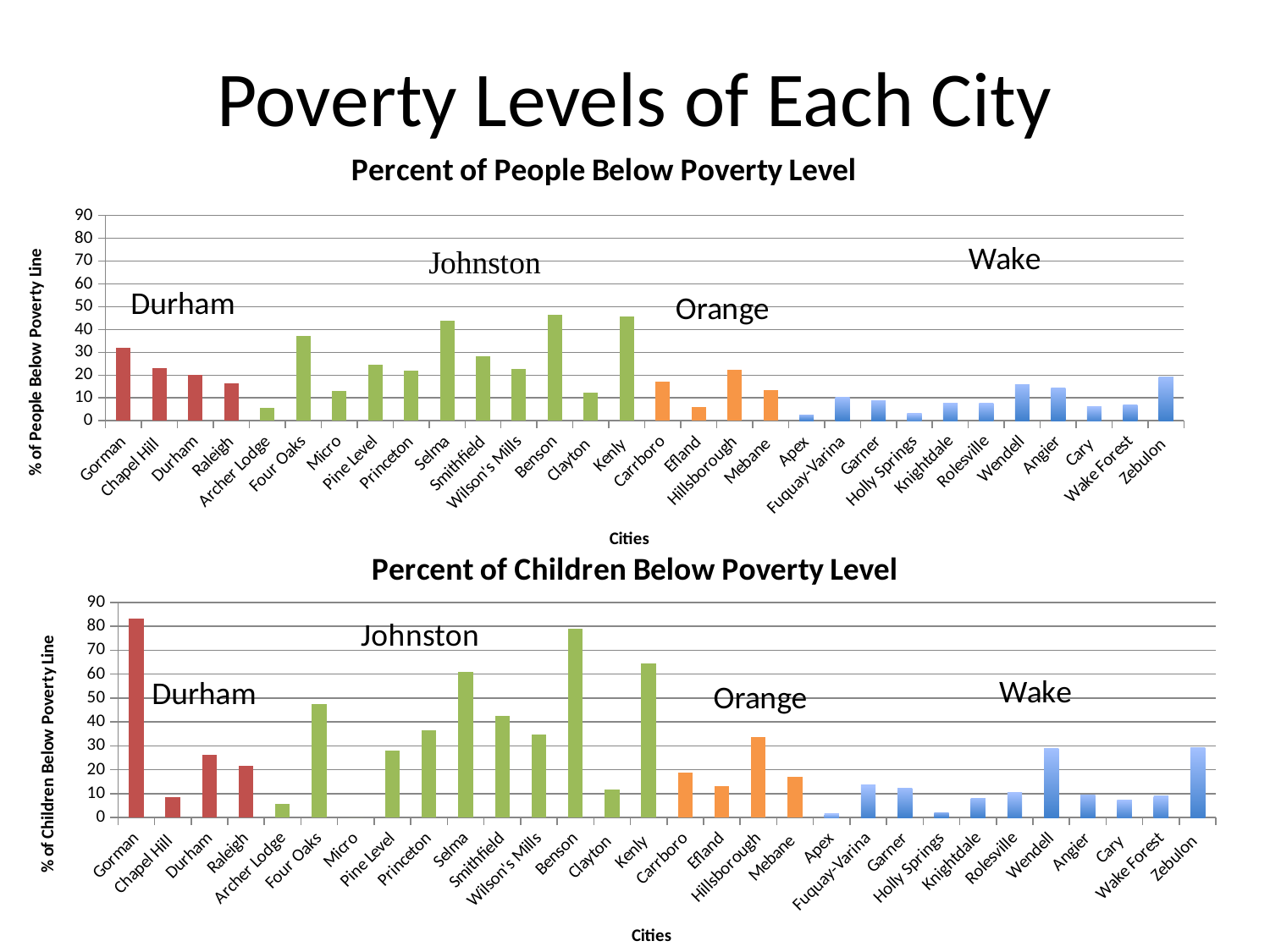

# Poverty Levels of Each City

### Chart: Percent of People Below Poverty Level

| Category | Percent Below Poverty Level |
|---|---|
| Gorman | 31.8 |
| Chapel Hill  | 23.1 |
| Durham | 20.0 |
| Raleigh | 16.2 |
| Archer Lodge | 5.8 |
| Four Oaks | 37.3 |
| Micro | 13.2 |
| Pine Level | 24.5 |
| Princeton | 21.9 |
| Selma | 43.8 |
| Smithfield | 28.4 |
| Wilson's Mills | 22.8 |
| Benson | 46.3 |
| Clayton  | 12.4 |
| Kenly  | 45.6 |
| Carrboro | 17.0 |
| Efland | 5.9 |
| Hillsborough | 22.2 |
| Mebane  | 13.4 |
| Apex | 2.5 |
| Fuquay-Varina | 10.3 |
| Garner | 8.6 |
| Holly Springs | 3.1 |
| Knightdale | 7.5 |
| Rolesville | 7.5 |
| Wendell | 15.9 |
| Angier | 14.4 |
| Cary  | 6.2 |
| Wake Forest | 6.9 |
| Zebulon  | 19.0 |
Durham

### Chart: Percent of Children Below Poverty Level

| Category | Percent Children Below Poverty Level |
|---|---|
| Gorman | 83.2 |
| Chapel Hill  | 8.4 |
| Durham | 26.3 |
| Raleigh | 21.7 |
| Archer Lodge | 5.6 |
| Four Oaks | 47.4 |
| Micro | 0.0 |
| Pine Level | 28.0 |
| Princeton | 36.5 |
| Selma | 60.9 |
| Smithfield | 42.6 |
| Wilson's Mills | 34.6 |
| Benson | 78.9 |
| Clayton  | 11.8 |
| Kenly  | 64.4 |
| Carrboro | 18.8 |
| Efland | 13.0 |
| Hillsborough | 33.7 |
| Mebane  | 16.9 |
| Apex | 1.7 |
| Fuquay-Varina | 13.6 |
| Garner | 12.2 |
| Holly Springs | 2.0 |
| Knightdale | 8.0 |
| Rolesville | 10.6 |
| Wendell | 28.9 |
| Angier | 9.3 |
| Cary  | 7.3 |
| Wake Forest | 9.1 |
| Zebulon  | 29.3 |
Durham